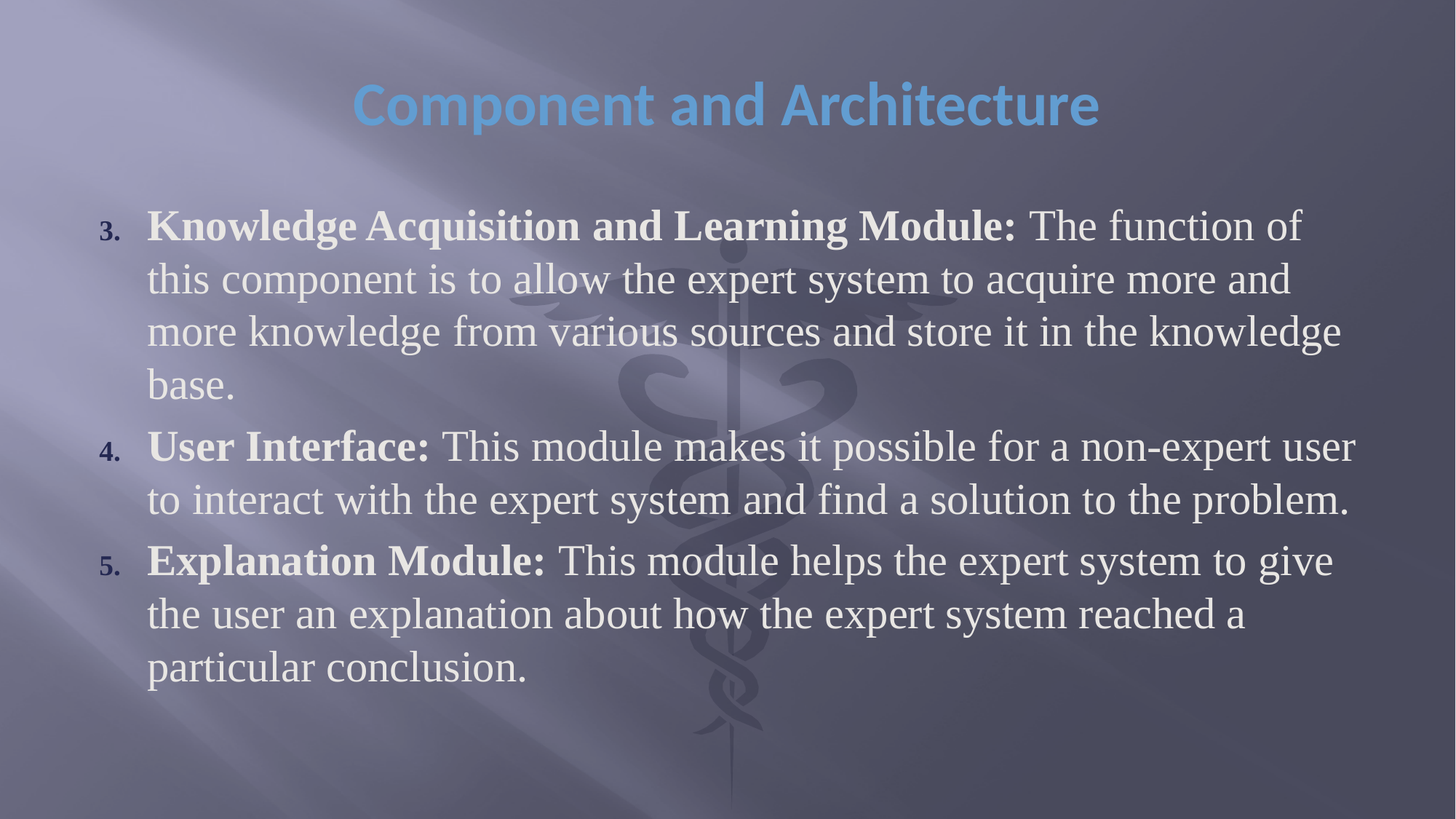

# Component and Architecture
Knowledge Acquisition and Learning Module: The function of this component is to allow the expert system to acquire more and more knowledge from various sources and store it in the knowledge base.
User Interface: This module makes it possible for a non-expert user to interact with the expert system and find a solution to the problem.
Explanation Module: This module helps the expert system to give the user an explanation about how the expert system reached a particular conclusion.